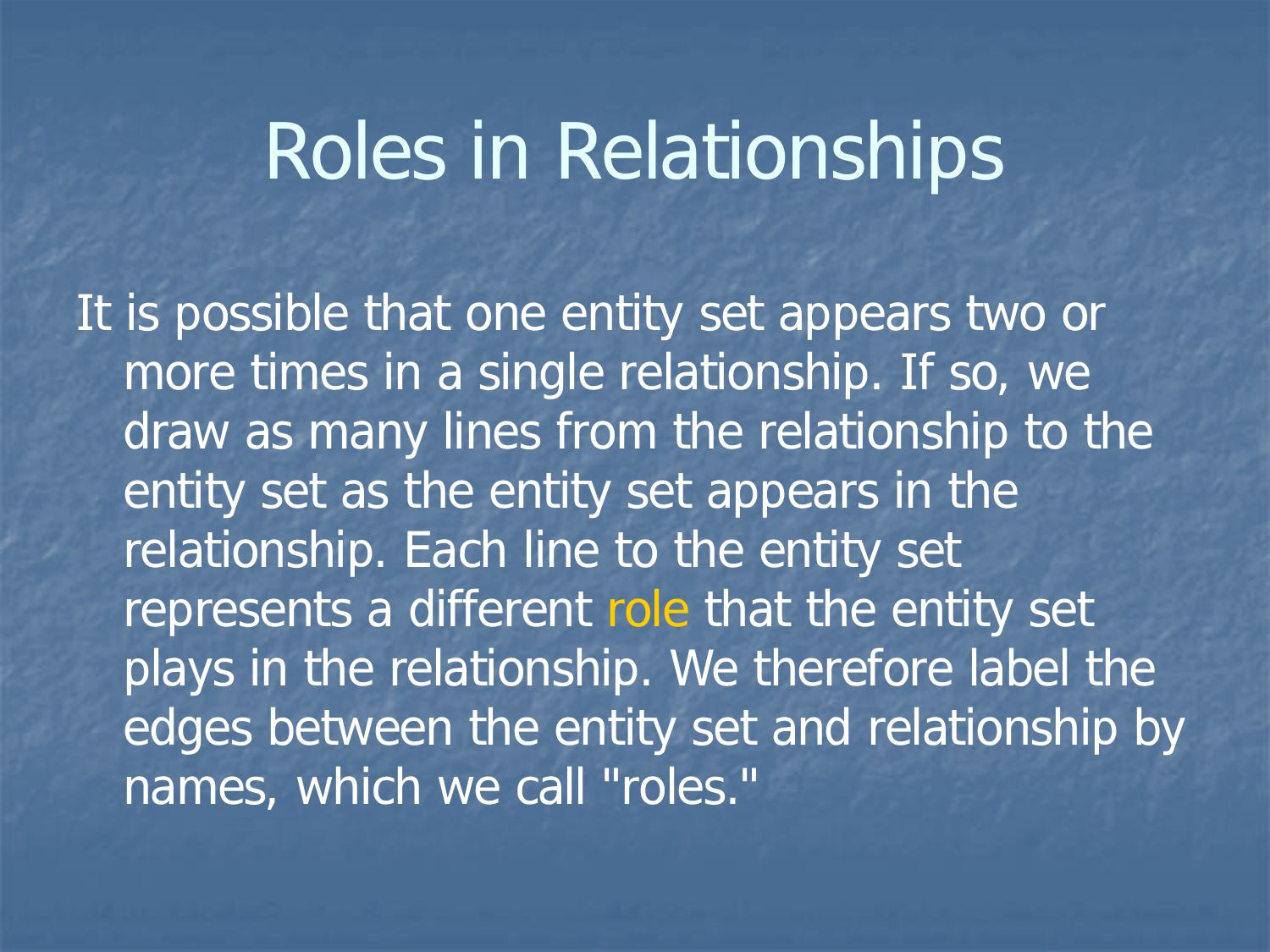

# Roles in Relationships
It is possible that one entity set appears two or more times in a single relationship. If so, we draw as many lines from the relationship to the entity set as the entity set appears in the relationship. Each line to the entity set represents a different role that the entity set plays in the relationship. We therefore label the edges between the entity set and relationship by names, which we call "roles."